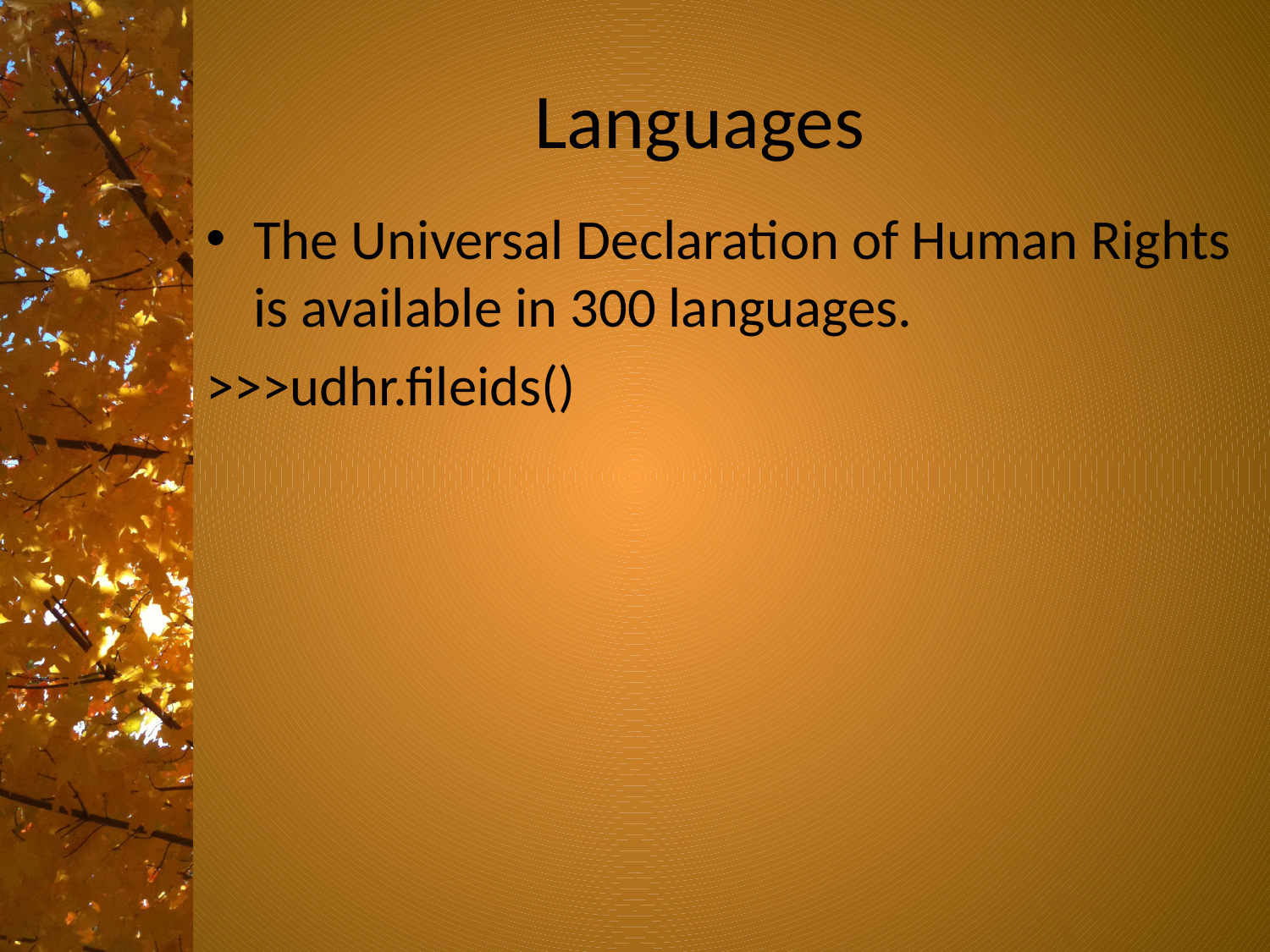

# Languages
The Universal Declaration of Human Rights is available in 300 languages.
>>>udhr.fileids()